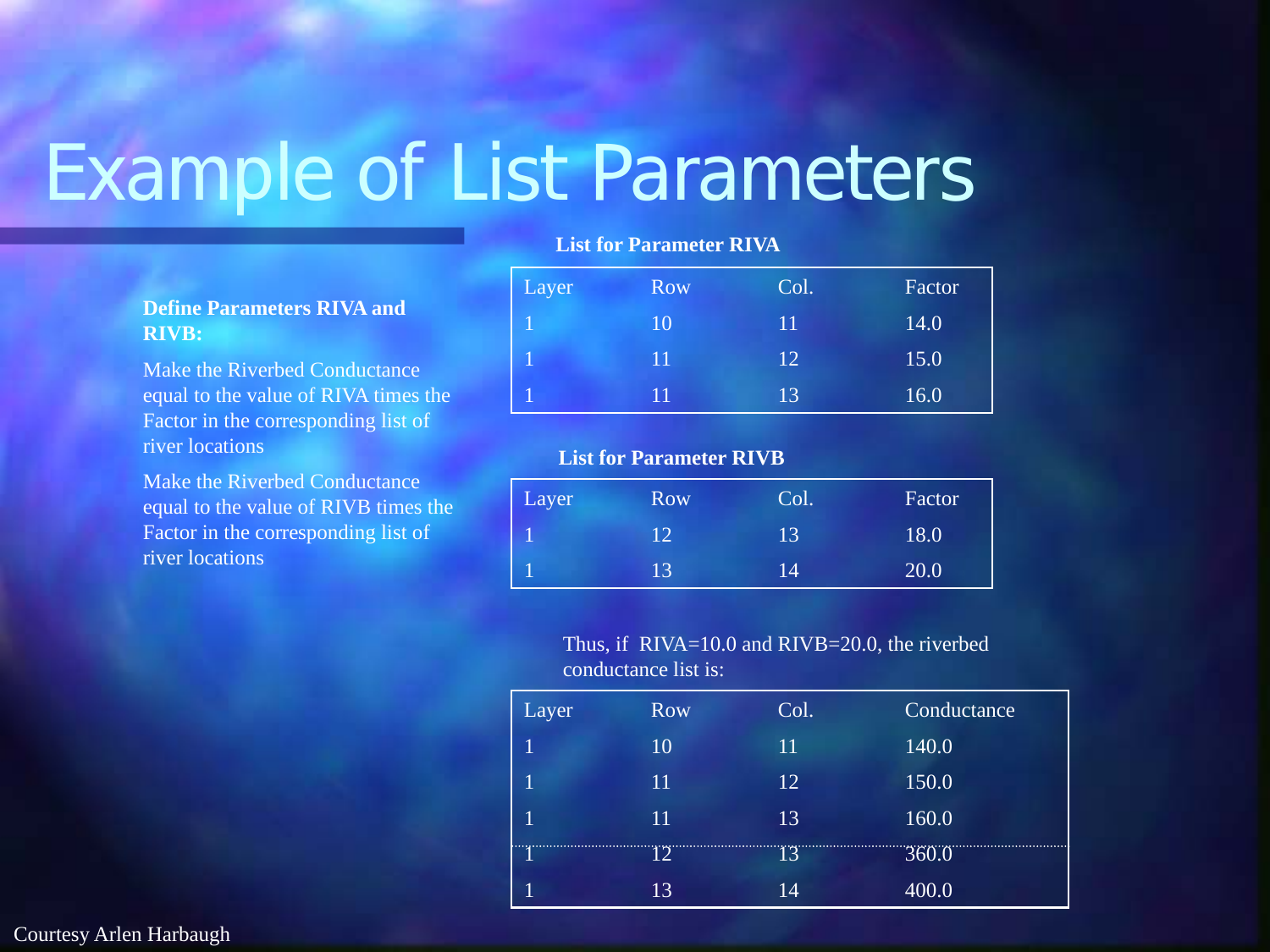

# Example of List Parameters
List for Parameter RIVA
Layer	Row	Col.	Factor
1	10	11	14.0
1	11	12	15.0
1	11	13	16.0
Define Parameters RIVA and RIVB:
Make the Riverbed Conductance equal to the value of RIVA times the Factor in the corresponding list of river locations
Make the Riverbed Conductance equal to the value of RIVB times the Factor in the corresponding list of river locations
List for Parameter RIVB
Layer	Row	Col.	Factor
1	12	13	18.0
1	13	14	20.0
Thus, if  RIVA=10.0 and RIVB=20.0, the riverbed conductance list is:
Layer	Row	Col.	Conductance
1	10	11	140.0
1	11	12	150.0
1	11	13	160.0
1	12	13	360.0
1	13	14	400.0

Courtesy Arlen Harbaugh